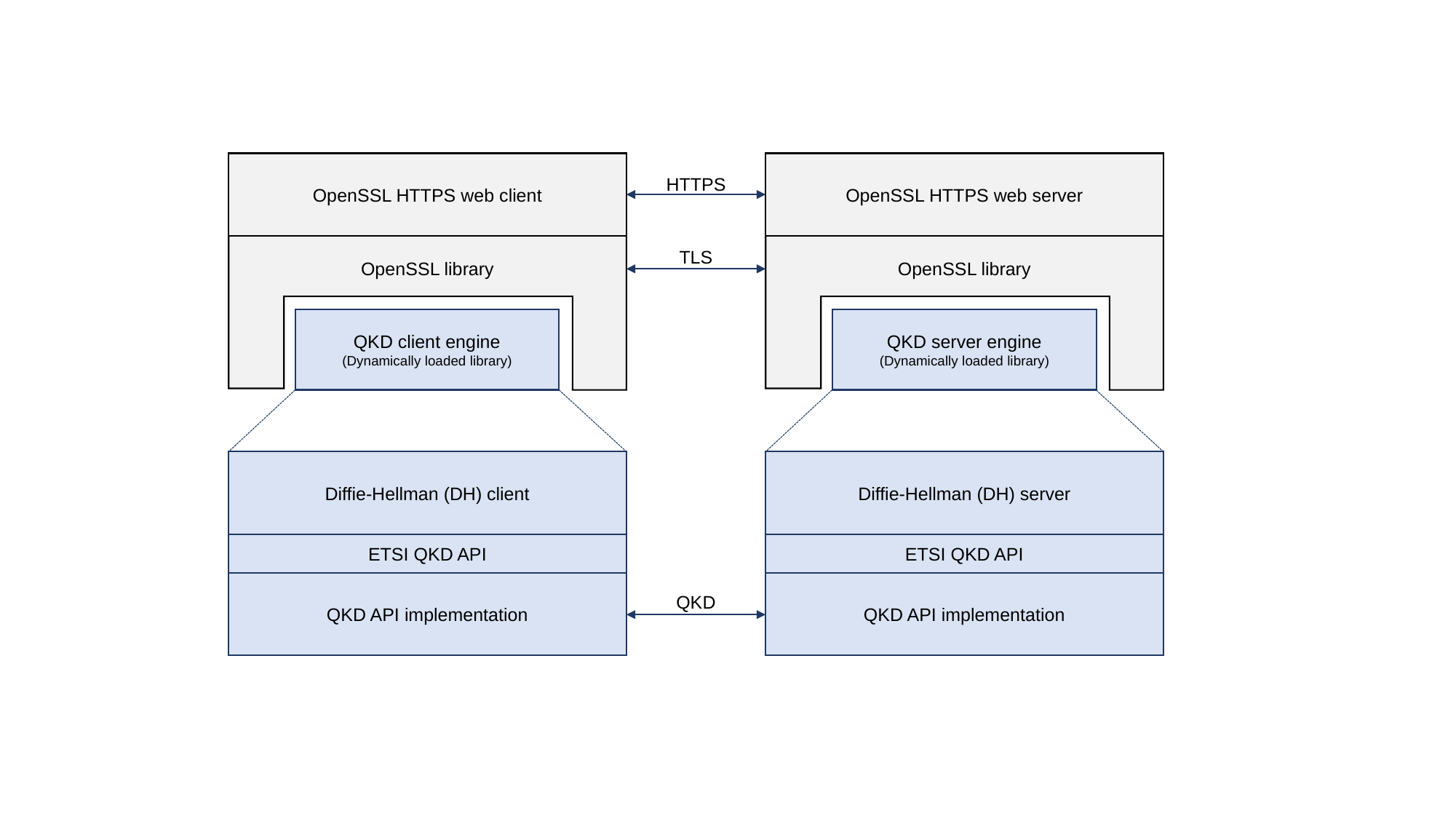

OpenSSL HTTPS web client
OpenSSL HTTPS web server
HTTPS
OpenSSL library

OpenSSL library

TLS
QKD client engine
(Dynamically loaded library)
QKD server engine
(Dynamically loaded library)
Diffie-Hellman (DH) client
Diffie-Hellman (DH) server
ETSI QKD API
ETSI QKD API
QKD API implementation
QKD API implementation
QKD